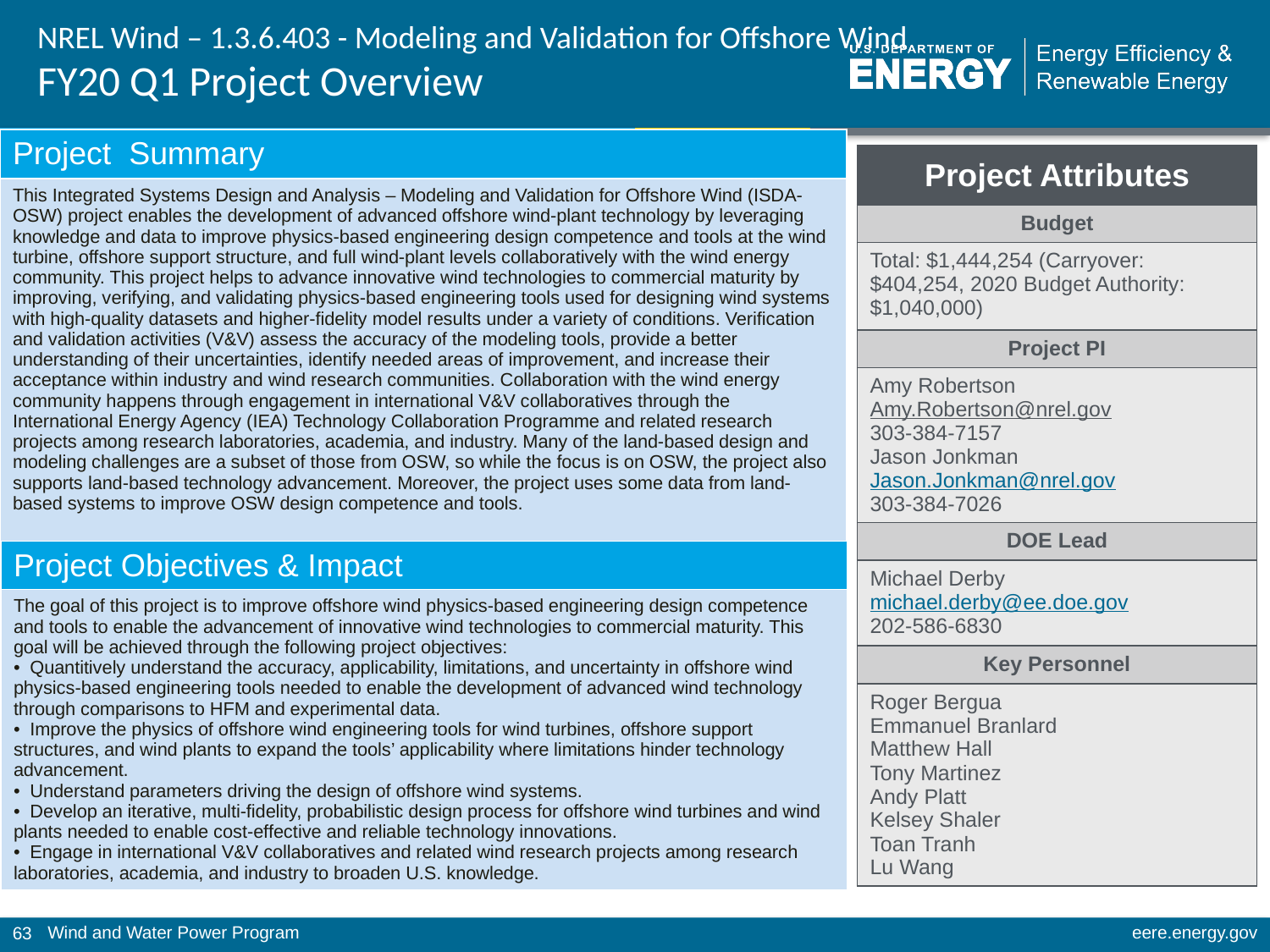

# NREL Wind – 1.3.6.403 - Modeling and Validation for Offshore Wind FY20 Q1 Project Overview
| Project Summary |
| --- |
| This Integrated Systems Design and Analysis – Modeling and Validation for Offshore Wind (ISDA-OSW) project enables the development of advanced offshore wind-plant technology by leveraging knowledge and data to improve physics-based engineering design competence and tools at the wind turbine, offshore support structure, and full wind-plant levels collaboratively with the wind energy community. This project helps to advance innovative wind technologies to commercial maturity by improving, verifying, and validating physics-based engineering tools used for designing wind systems with high-quality datasets and higher-fidelity model results under a variety of conditions. Verification and validation activities (V&V) assess the accuracy of the modeling tools, provide a better understanding of their uncertainties, identify needed areas of improvement, and increase their acceptance within industry and wind research communities. Collaboration with the wind energy community happens through engagement in international V&V collaboratives through the International Energy Agency (IEA) Technology Collaboration Programme and related research projects among research laboratories, academia, and industry. Many of the land-based design and modeling challenges are a subset of those from OSW, so while the focus is on OSW, the project also supports land-based technology advancement. Moreover, the project uses some data from land-based systems to improve OSW design competence and tools. |
| Project Attributes |
| --- |
| Budget |
| Total: $1,444,254 (Carryover: $404,254, 2020 Budget Authority: $1,040,000) |
| Project PI |
| Amy Robertson Amy.Robertson@nrel.gov 303-384-7157 Jason Jonkman Jason.Jonkman@nrel.gov 303-384-7026 |
| DOE Lead |
| Michael Derby michael.derby@ee.doe.gov 202-586-6830 |
| Key Personnel |
| Roger Bergua Emmanuel Branlard Matthew Hall Tony Martinez Andy Platt Kelsey Shaler Toan Tranh Lu Wang |
| Project Objectives & Impact |
| --- |
| The goal of this project is to improve offshore wind physics-based engineering design competence and tools to enable the advancement of innovative wind technologies to commercial maturity. This goal will be achieved through the following project objectives: • Quantitively understand the accuracy, applicability, limitations, and uncertainty in offshore wind physics-based engineering tools needed to enable the development of advanced wind technology through comparisons to HFM and experimental data. • Improve the physics of offshore wind engineering tools for wind turbines, offshore support structures, and wind plants to expand the tools’ applicability where limitations hinder technology advancement. • Understand parameters driving the design of offshore wind systems. • Develop an iterative, multi-fidelity, probabilistic design process for offshore wind turbines and wind plants needed to enable cost-effective and reliable technology innovations. • Engage in international V&V collaboratives and related wind research projects among research laboratories, academia, and industry to broaden U.S. knowledge. |